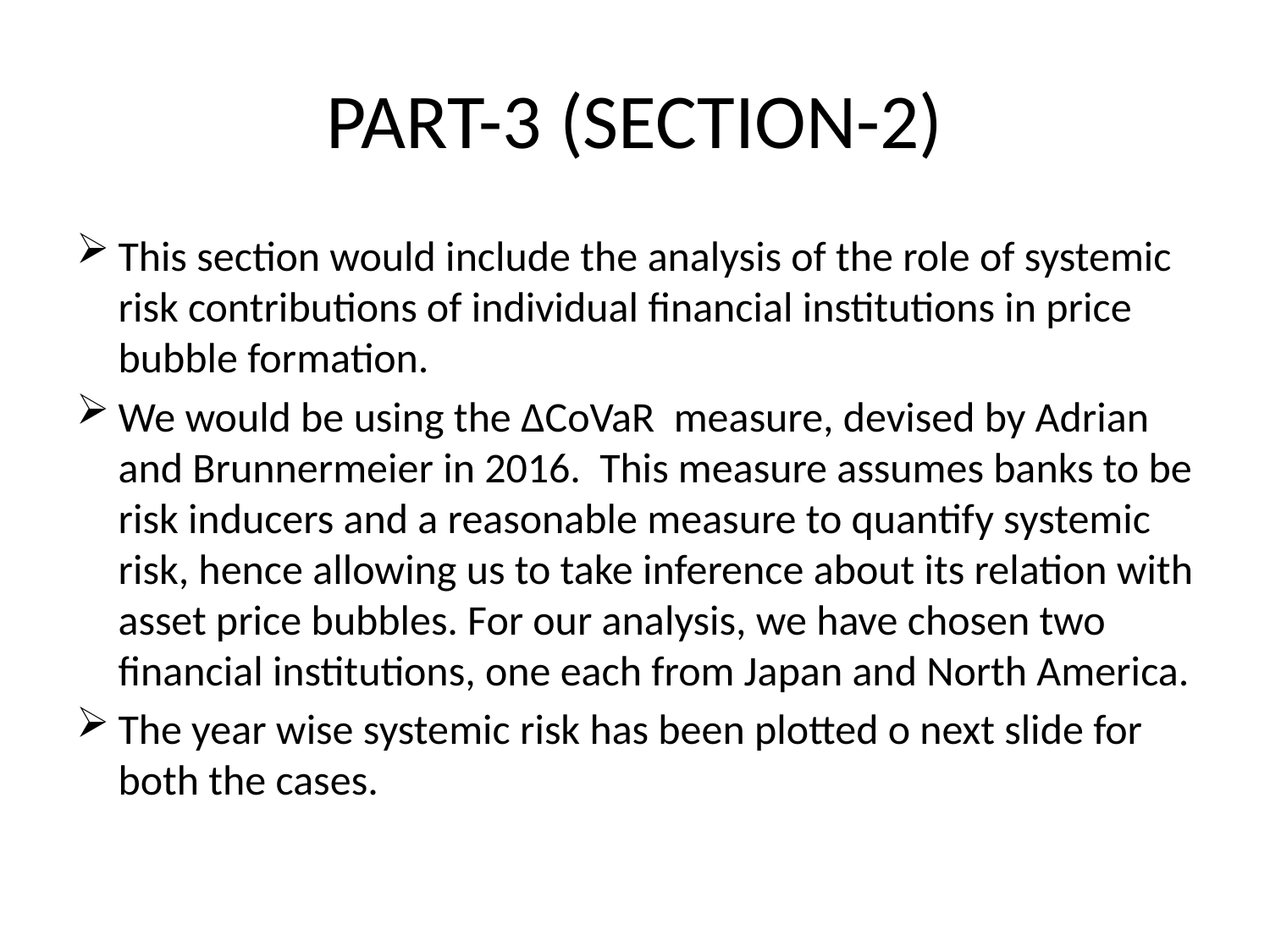

# PART-3 (SECTION-2)
This section would include the analysis of the role of systemic risk contributions of individual financial institutions in price bubble formation.
We would be using the ∆CoVaR  measure, devised by Adrian and Brunnermeier in 2016.  This measure assumes banks to be risk inducers and a reasonable measure to quantify systemic risk, hence allowing us to take inference about its relation with asset price bubbles. For our analysis, we have chosen two financial institutions, one each from Japan and North America.
The year wise systemic risk has been plotted o next slide for both the cases.